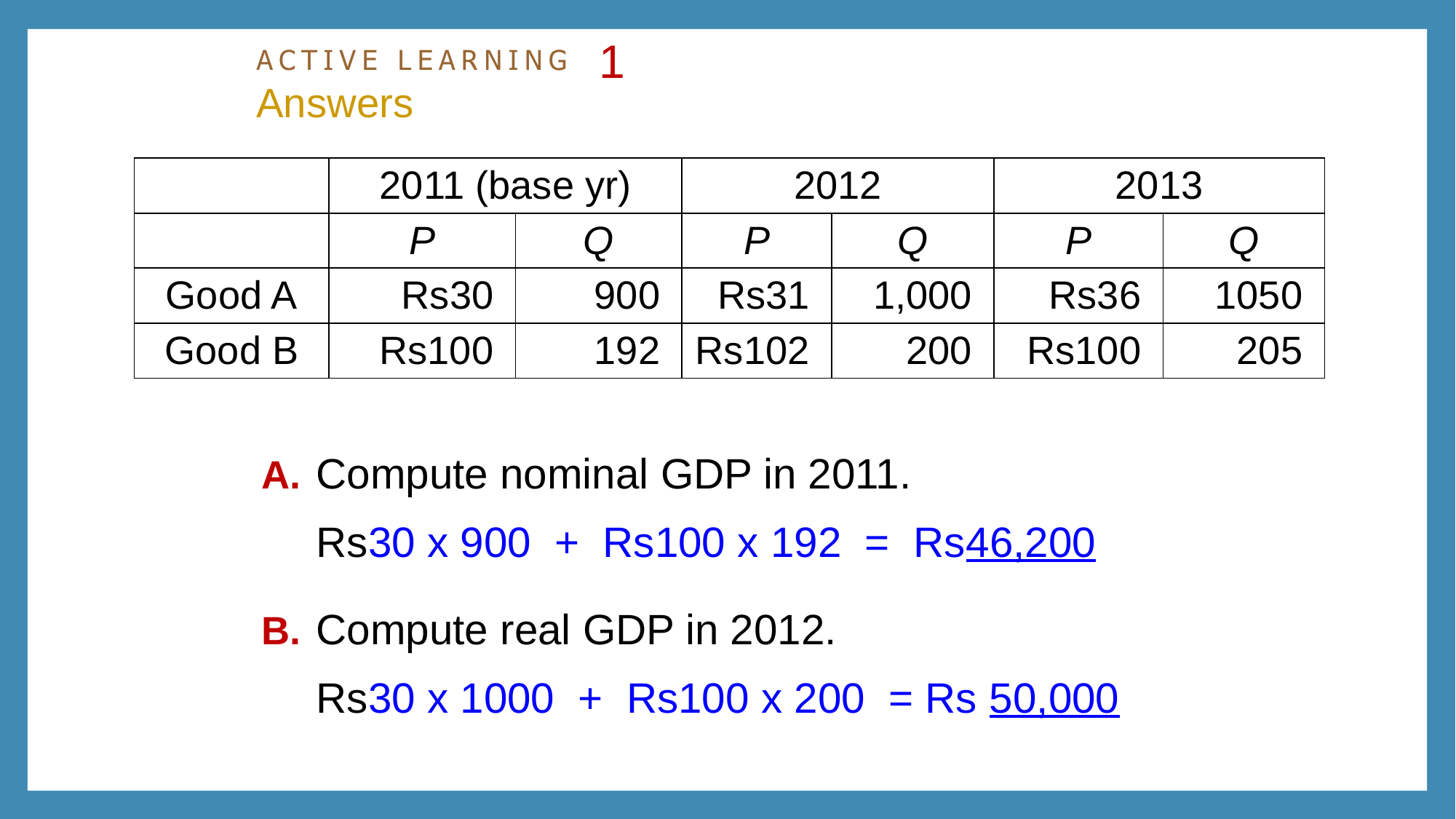

# ACTIVE LEARNING   1 Answers
|  | 2011 (base yr) |  | 2012 |  | 2013 |  |
| --- | --- | --- | --- | --- | --- | --- |
|  | P | Q | P | Q | P | Q |
| Good A | Rs30 | 900 | Rs31 | 1,000 | Rs36 | 1050 |
| Good B | Rs100 | 192 | Rs102 | 200 | Rs100 | 205 |
A.	Compute nominal GDP in 2011.
	Rs30 x 900  +  Rs100 x 192  =  Rs46,200
B.	Compute real GDP in 2012.
	Rs30 x 1000  +  Rs100 x 200  = Rs 50,000